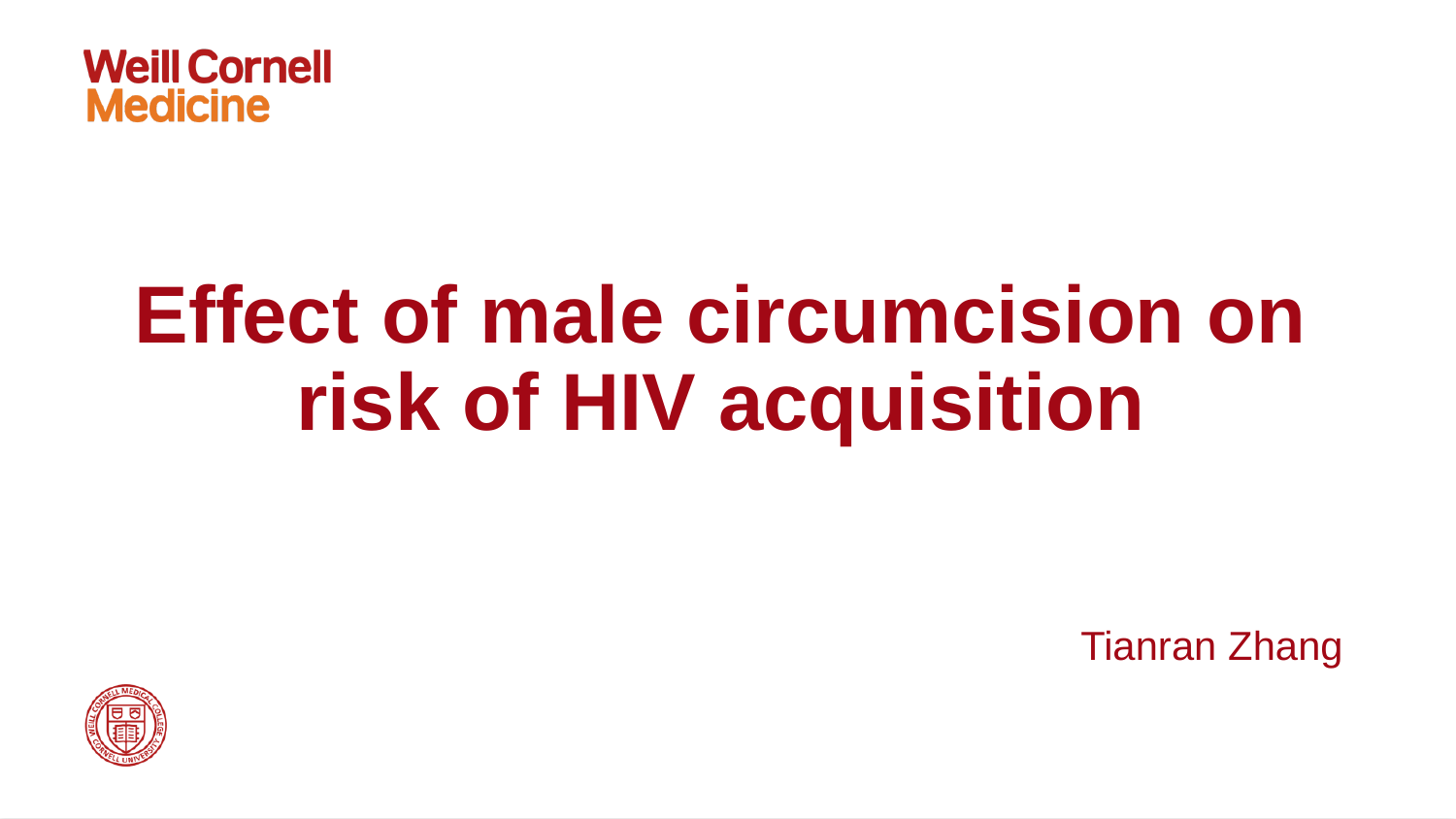

# Effect of male circumcision on risk of HIV acquisition
Tianran Zhang